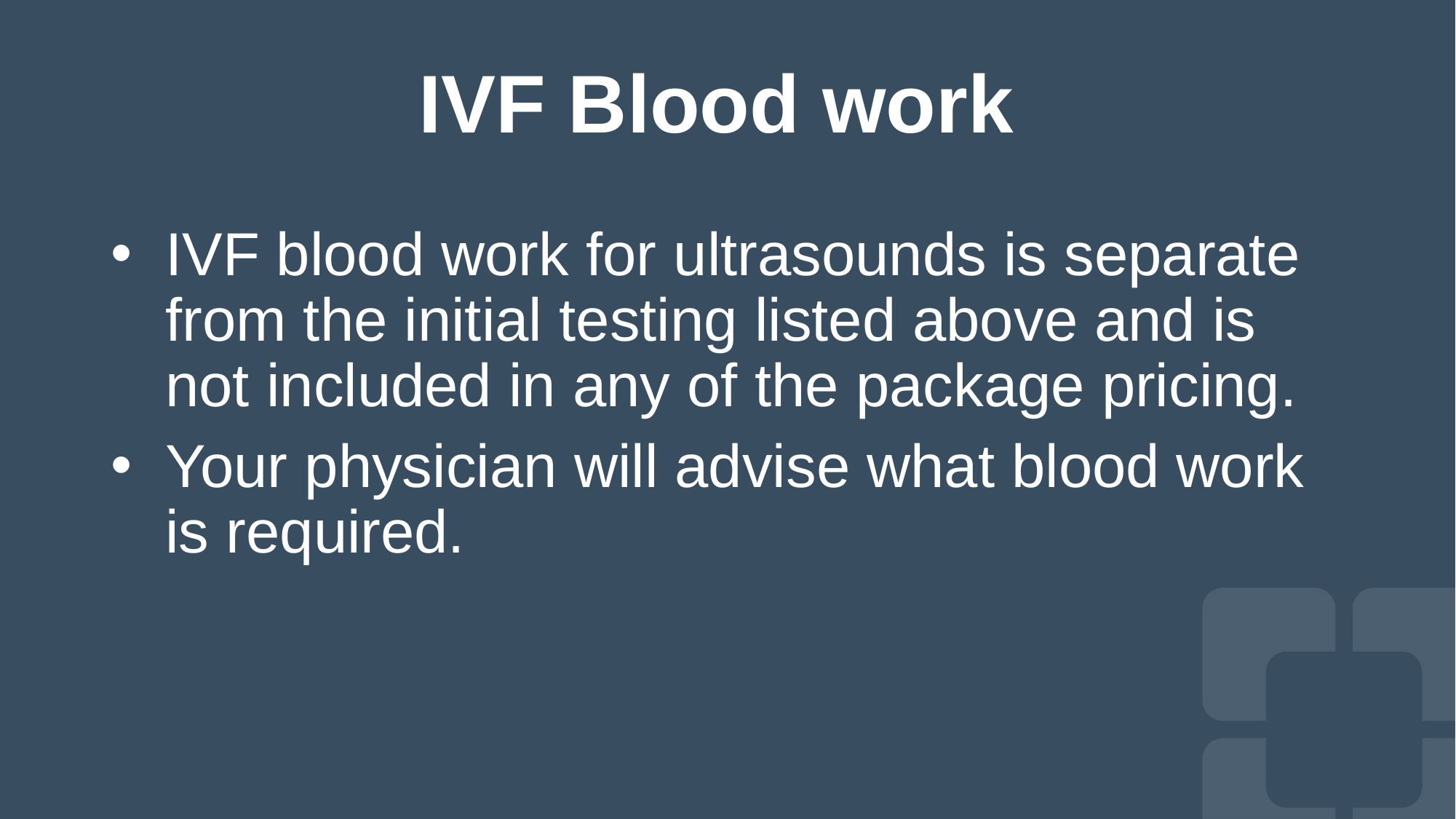

# IVF Blood work
IVF blood work for ultrasounds is separate from the initial testing listed above and is not included in any of the package pricing.
Your physician will advise what blood work is required.